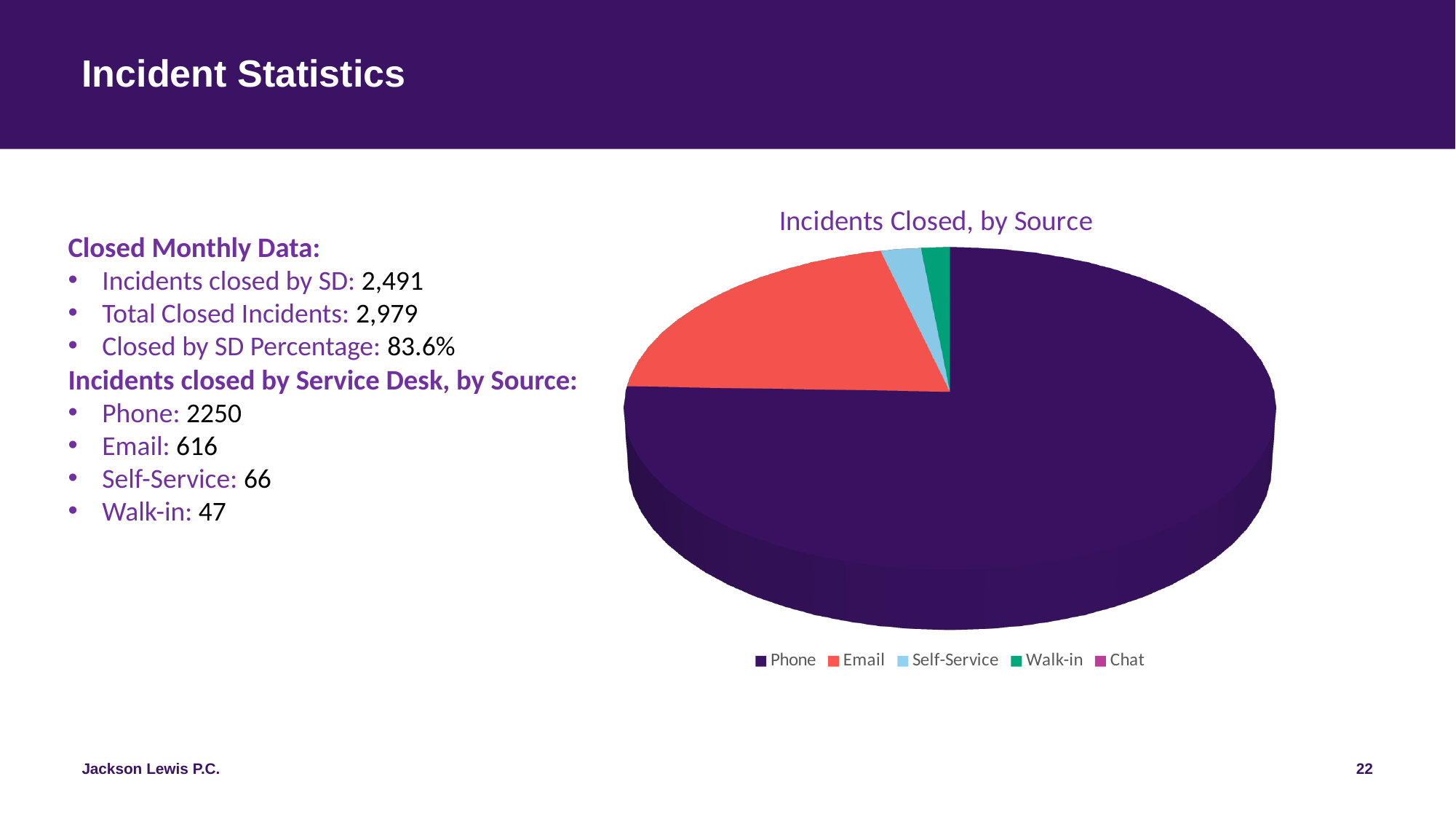

# Incident Statistics

[unsupported chart]

Closed Monthly Data:
Incidents closed by SD: 2,491
Total Closed Incidents: 2,979
Closed by SD Percentage: 83.6%
Incidents closed by Service Desk, by Source:
Phone: 2250
Email: 616
Self-Service: 66
Walk-in: 47

22
Jackson Lewis P.C.